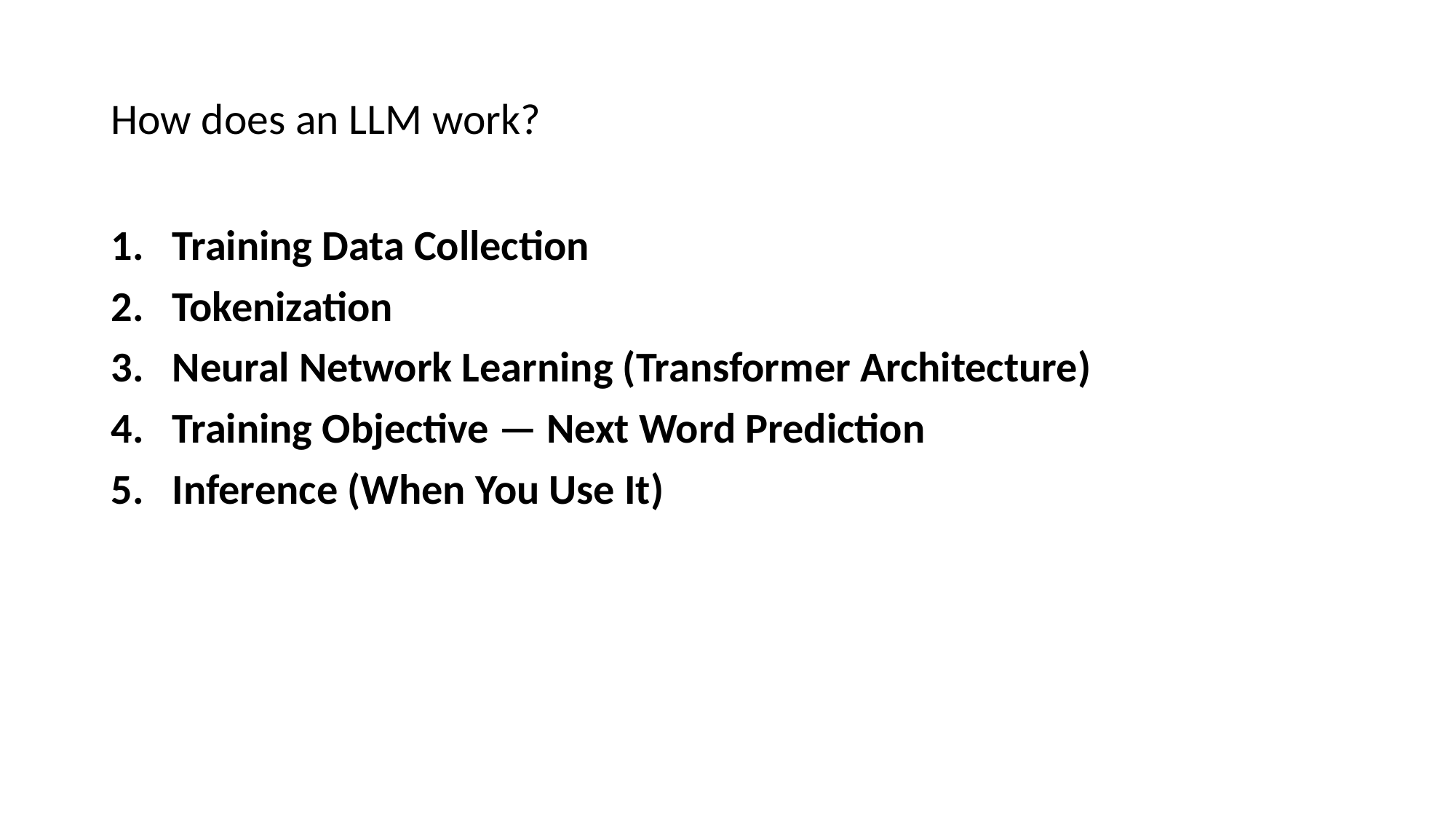

# How does an LLM work?
Training Data Collection
Tokenization
Neural Network Learning (Transformer Architecture)
Training Objective — Next Word Prediction
Inference (When You Use It)